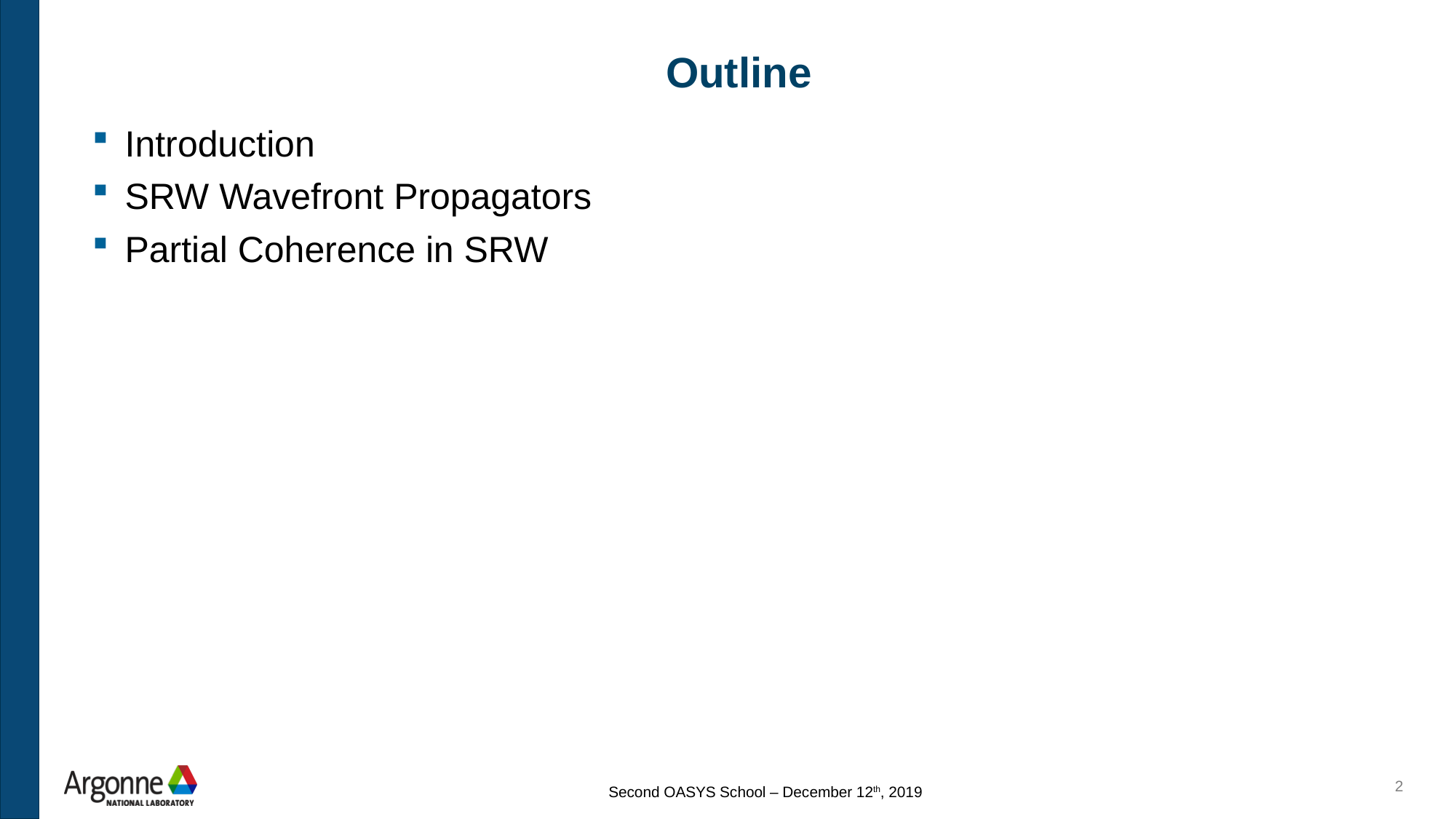

# Outline
Introduction
SRW Wavefront Propagators
Partial Coherence in SRW

2
Second OASYS School – December 12th, 2019